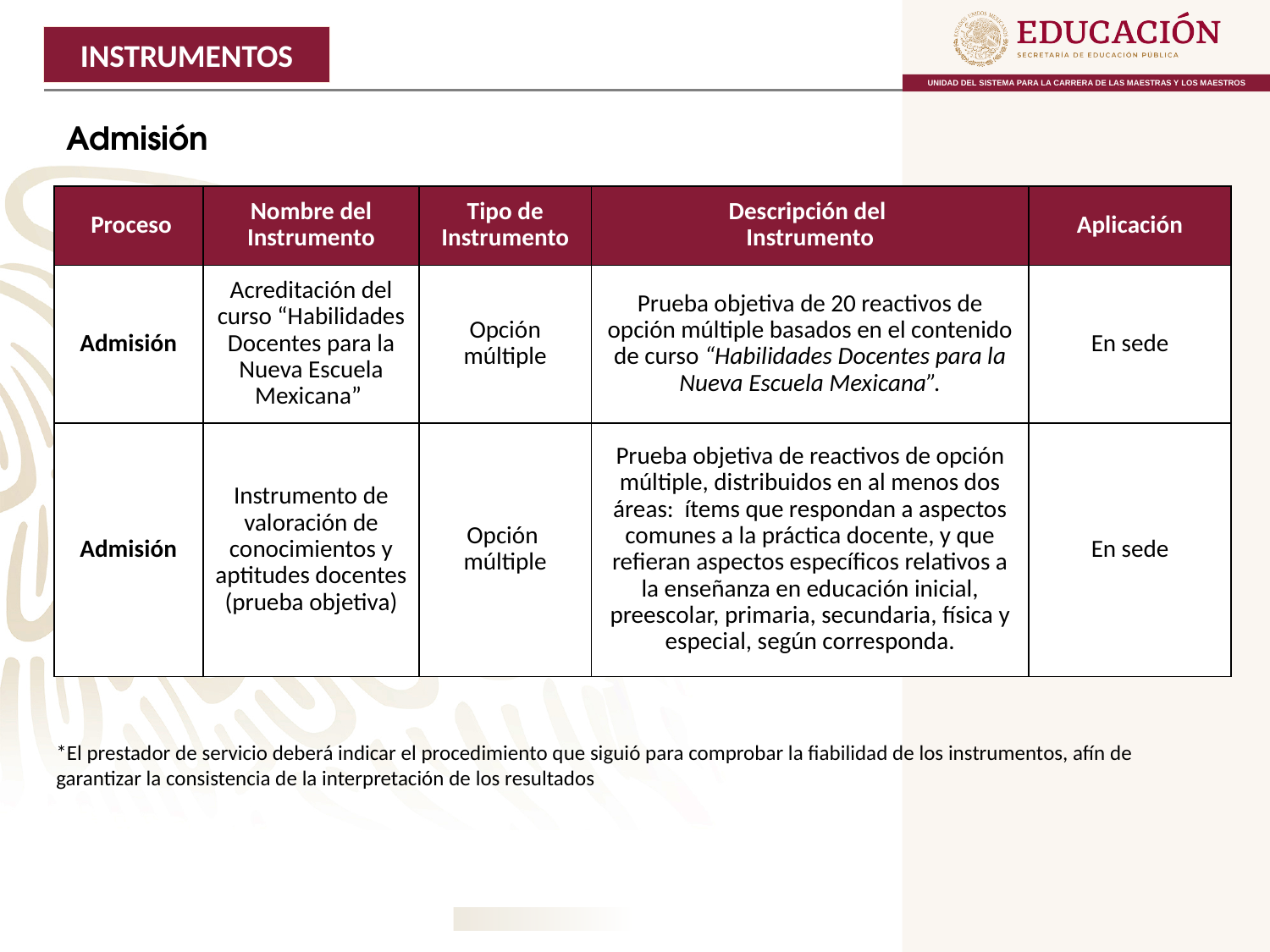

3
INSTRUMENTOS
Admisión
| Proceso | Nombre del Instrumento | Tipo de Instrumento | Descripción del Instrumento | Aplicación |
| --- | --- | --- | --- | --- |
| Admisión | Acreditación del curso “Habilidades Docentes para la Nueva Escuela Mexicana” | Opción múltiple | Prueba objetiva de 20 reactivos de opción múltiple basados en el contenido de curso “Habilidades Docentes para la Nueva Escuela Mexicana”. | En sede |
| Admisión | Instrumento de valoración de conocimientos y aptitudes docentes (prueba objetiva) | Opción múltiple | Prueba objetiva de reactivos de opción múltiple, distribuidos en al menos dos áreas: ítems que respondan a aspectos comunes a la práctica docente, y que refieran aspectos específicos relativos a la enseñanza en educación inicial, preescolar, primaria, secundaria, física y especial, según corresponda. | En sede |
*El prestador de servicio deberá indicar el procedimiento que siguió para comprobar la fiabilidad de los instrumentos, afín de garantizar la consistencia de la interpretación de los resultados